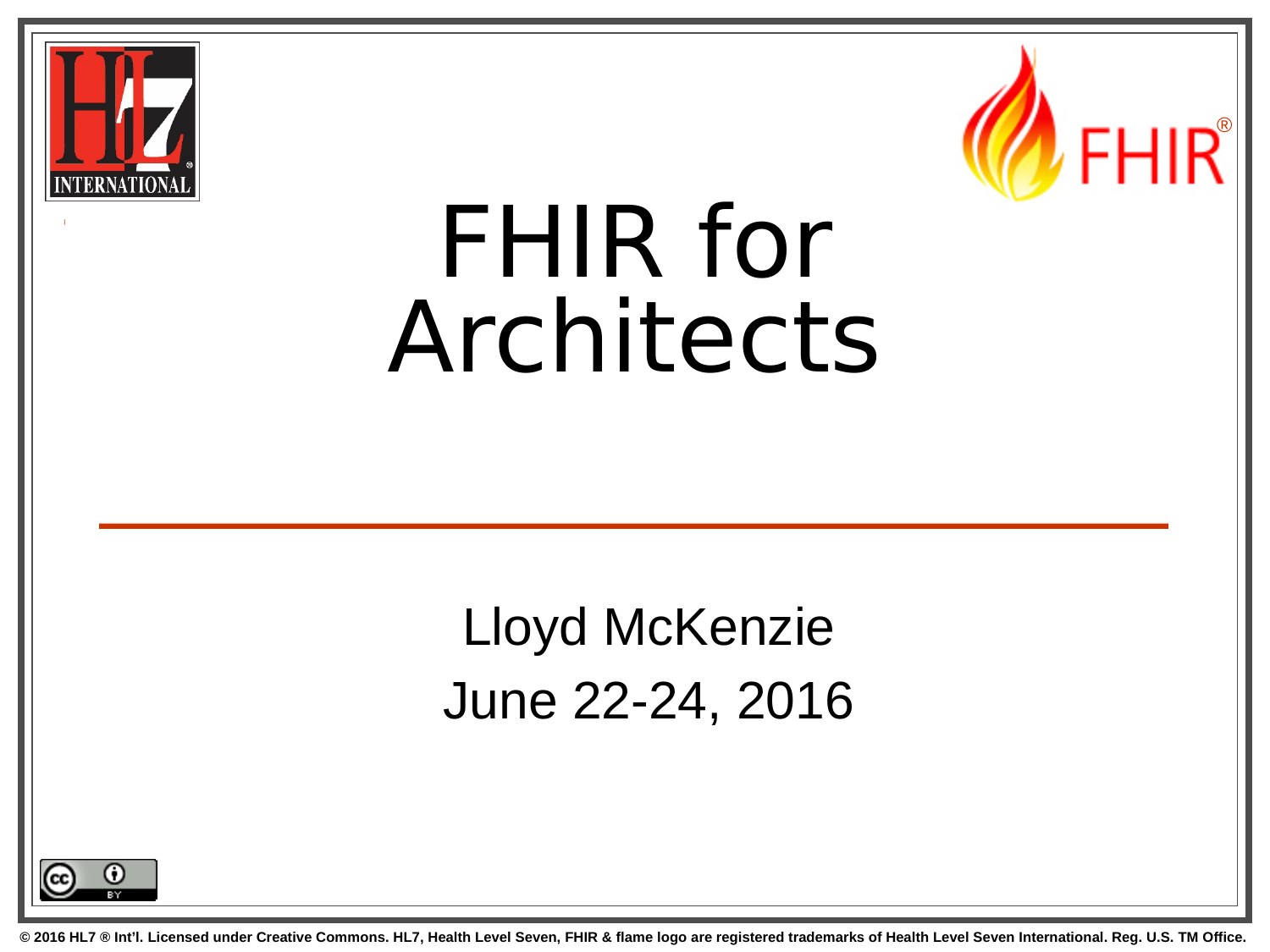

# FHIR for Architects
Lloyd McKenzie
June 22-24, 2016